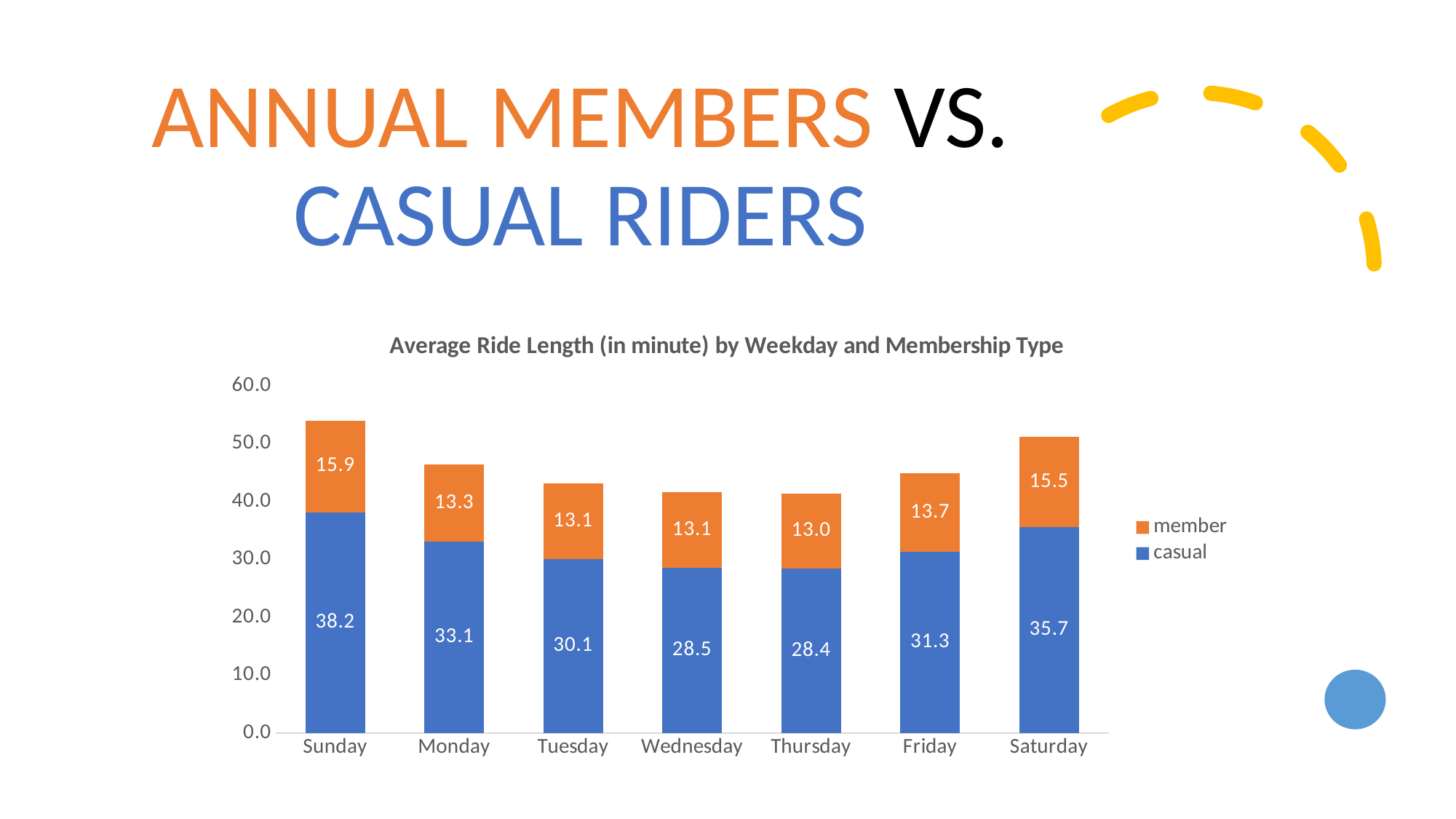

# ANNUAL MEMBERS VS. CASUAL RIDERS

### Chart: Average Ride Length (in minute) by Weekday and Membership Type

| Category | casual | member |
|---|---|---|
| Sunday | 38.15 | 15.866666666666667 |
| Monday | 33.083333333333336 | 13.316666666666666 |
| Tuesday | 30.066666666666666 | 13.083333333333334 |
| Wednesday | 28.533333333333335 | 13.116666666666667 |
| Thursday | 28.416666666666668 | 13.016666666666667 |
| Friday | 31.3 | 13.666666666666666 |
| Saturday | 35.65 | 15.533333333333333 |